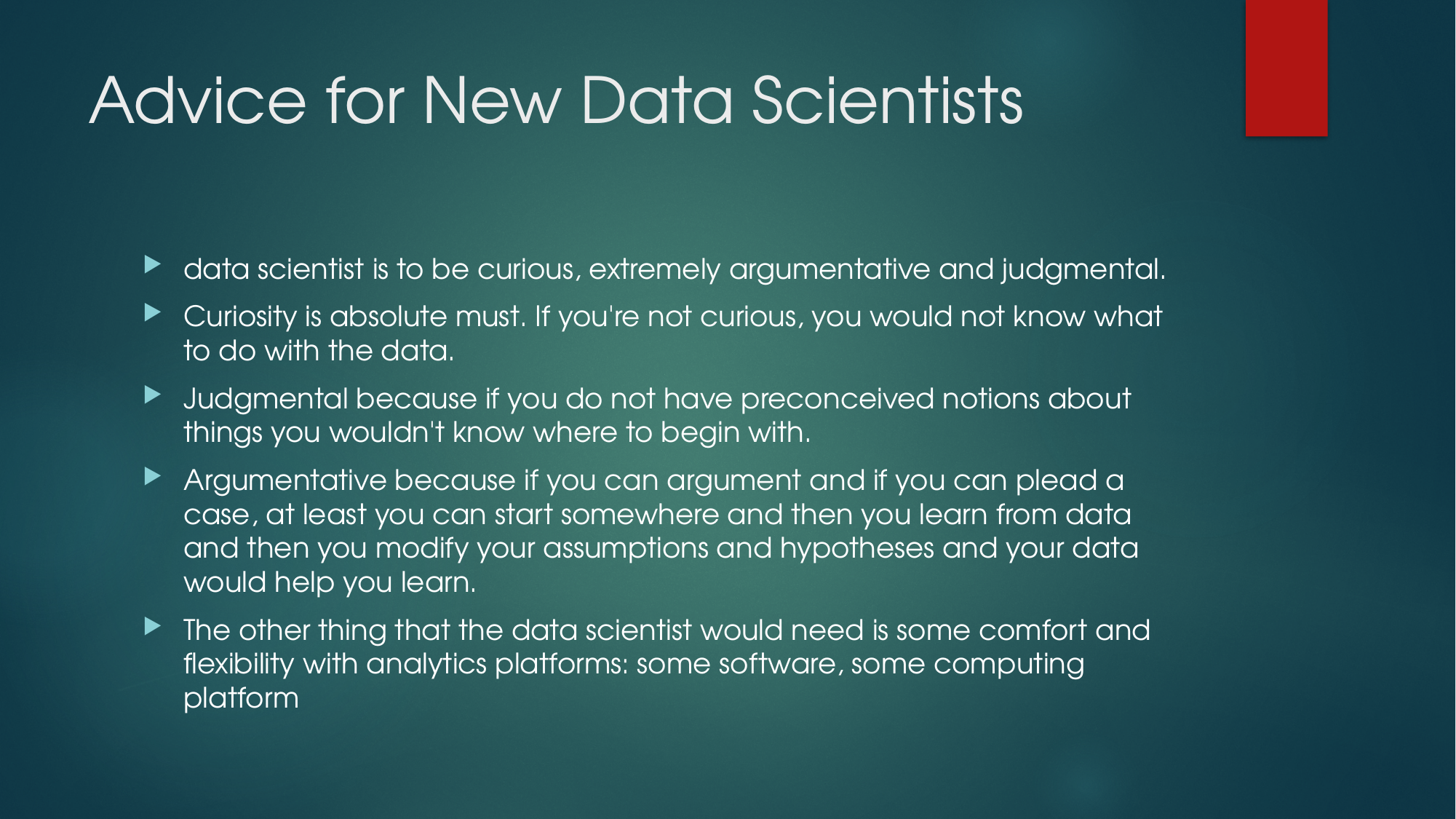

# Advice for New Data Scientists
data scientist is to be curious, extremely argumentative and judgmental.
Curiosity is absolute must. If you're not curious, you would not know what to do with the data.
Judgmental because if you do not have preconceived notions about things you wouldn't know where to begin with.
Argumentative because if you can argument and if you can plead a case, at least you can start somewhere and then you learn from data and then you modify your assumptions and hypotheses and your data would help you learn.
The other thing that the data scientist would need is some comfort and flexibility with analytics platforms: some software, some computing platform